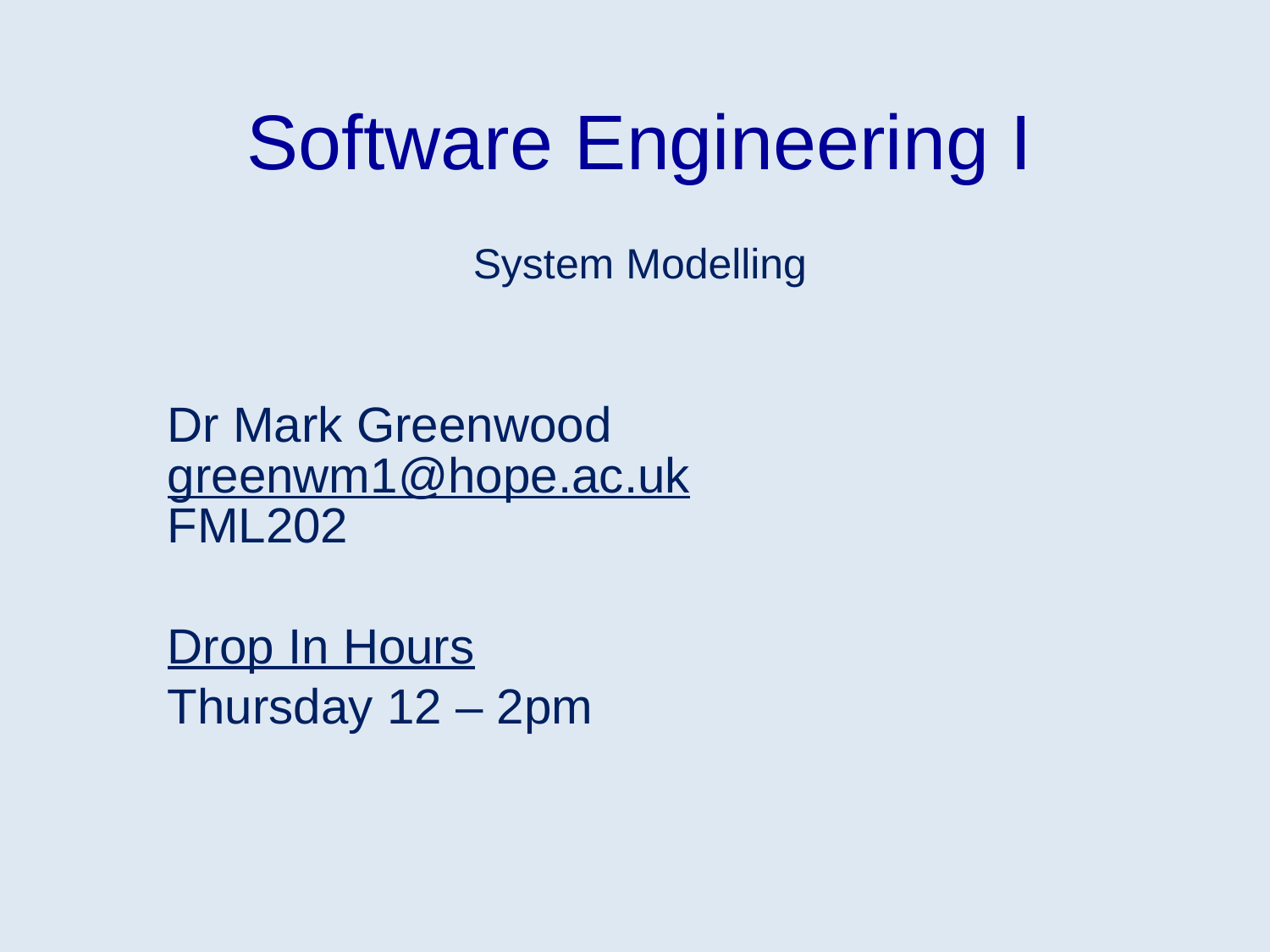

Software Engineering I

System Modelling
Dr Mark Greenwood
greenwm1@hope.ac.uk
FML202

Drop In Hours
Thursday 12 – 2pm